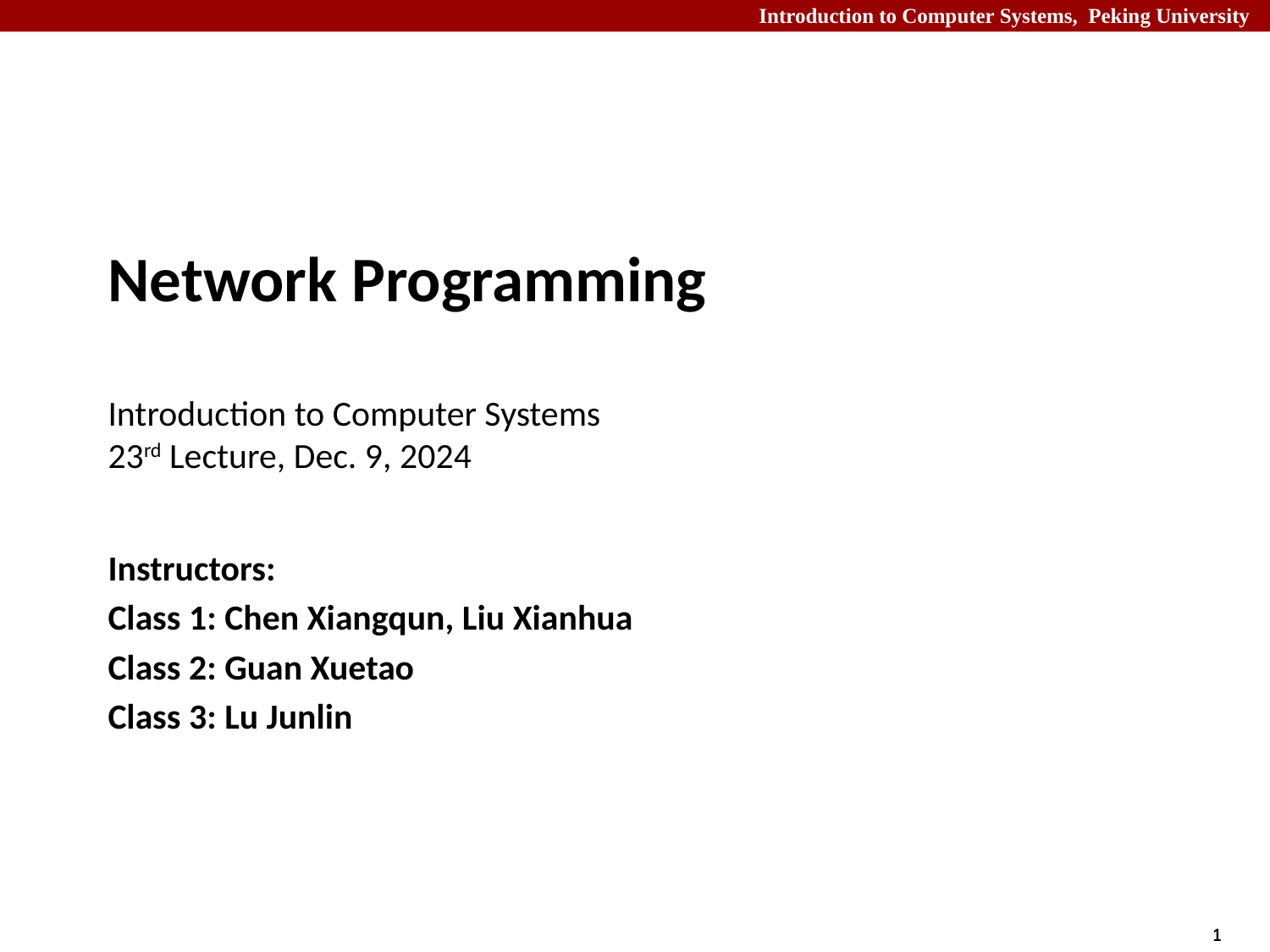

# Network Programming Introduction to Computer Systems 23rd Lecture, Dec. 9, 2024
Instructors:
Class 1: Chen Xiangqun, Liu Xianhua
Class 2: Guan Xuetao
Class 3: Lu Junlin